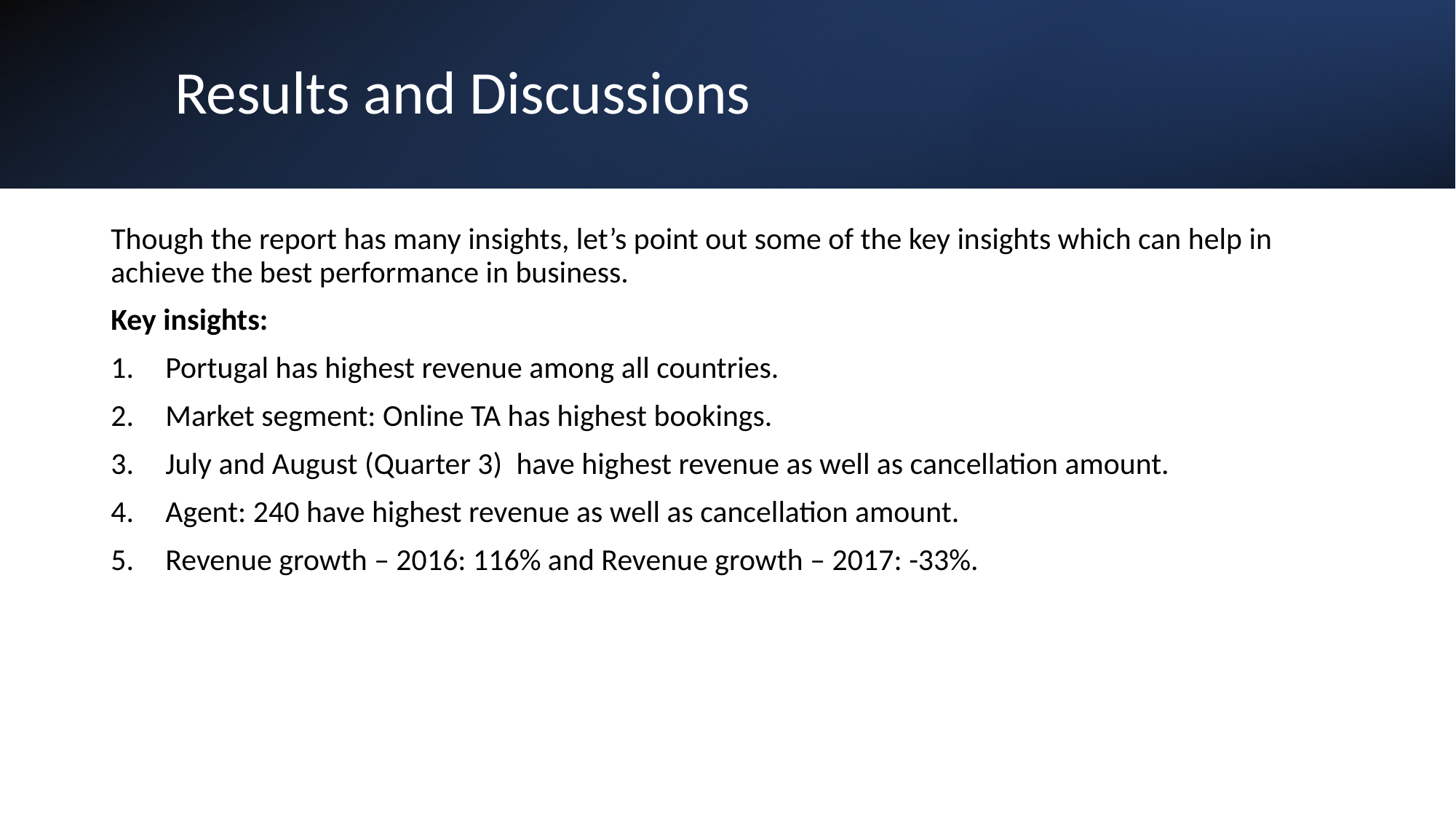

# Results and Discussions
Though the report has many insights, let’s point out some of the key insights which can help in achieve the best performance in business.
Key insights:
Portugal has highest revenue among all countries.
Market segment: Online TA has highest bookings.
July and August (Quarter 3)  have highest revenue as well as cancellation amount.
Agent: 240 have highest revenue as well as cancellation amount.
Revenue growth – 2016: 116% and Revenue growth – 2017: -33%.